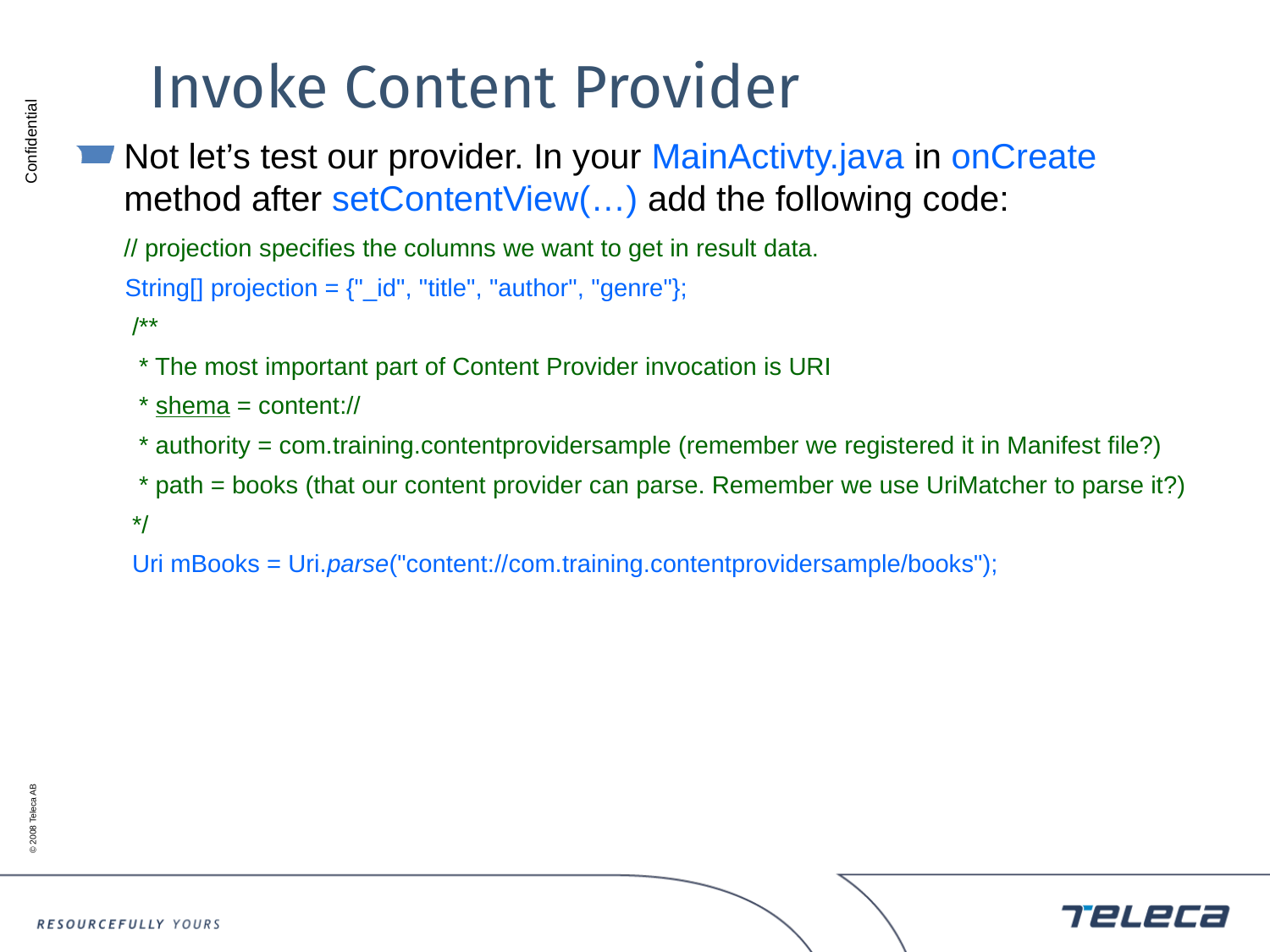

# Invoke Content Provider
Not let’s test our provider. In your MainActivty.java in onCreate method after setContentView(…) add the following code:
	// projection specifies the columns we want to get in result data.
       String[] projection = {"_id", "title", "author", "genre"};
        /**
         * The most important part of Content Provider invocation is URI
         * shema = content://
         * authority = com.training.contentprovidersample (remember we registered it in Manifest file?)
         * path = books (that our content provider can parse. Remember we use UriMatcher to parse it?)
        */
        Uri mBooks = Uri.parse("content://com.training.contentprovidersample/books");